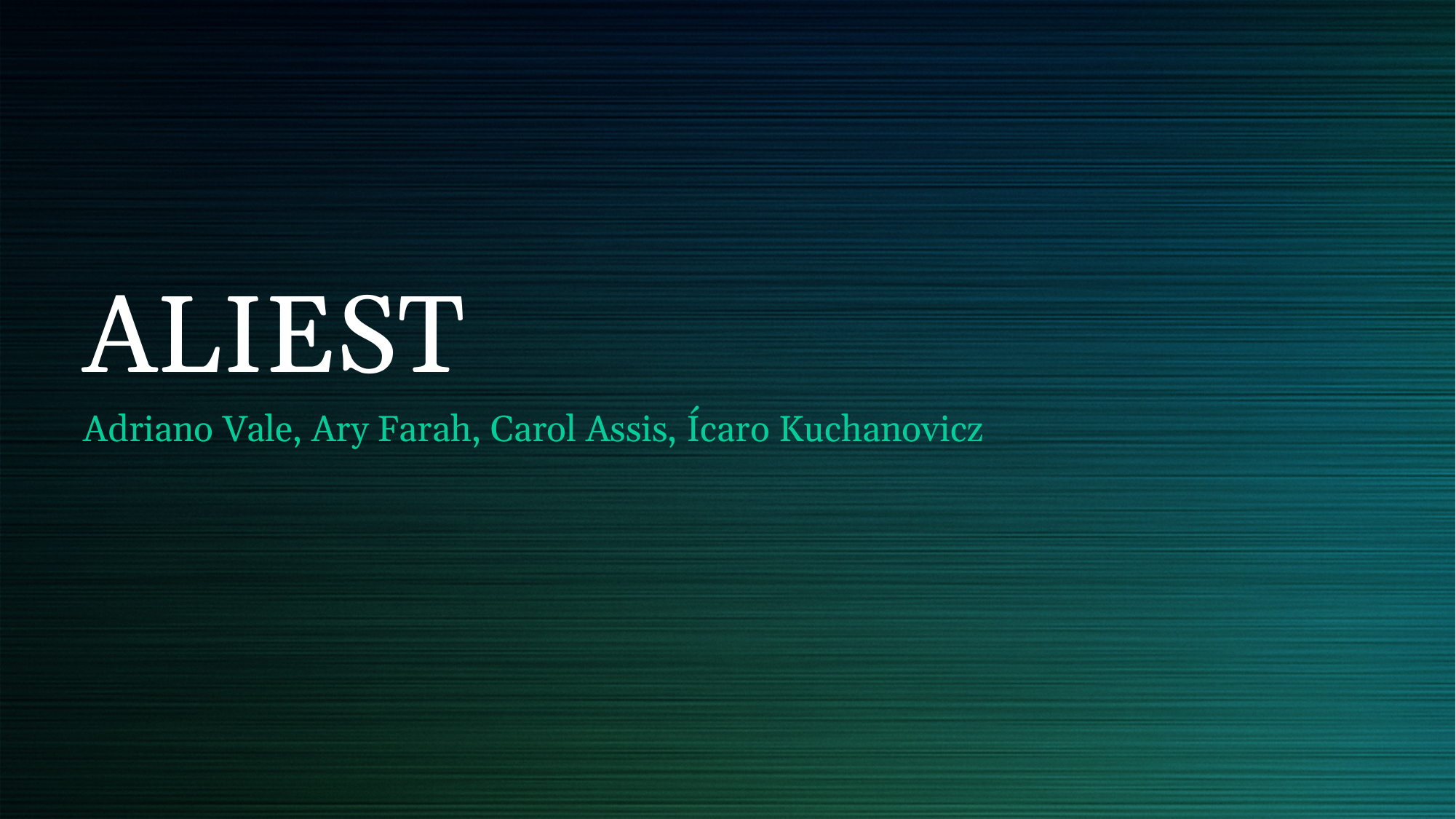

# ALIEST
Adriano Vale, Ary Farah, Carol Assis, Ícaro Kuchanovicz